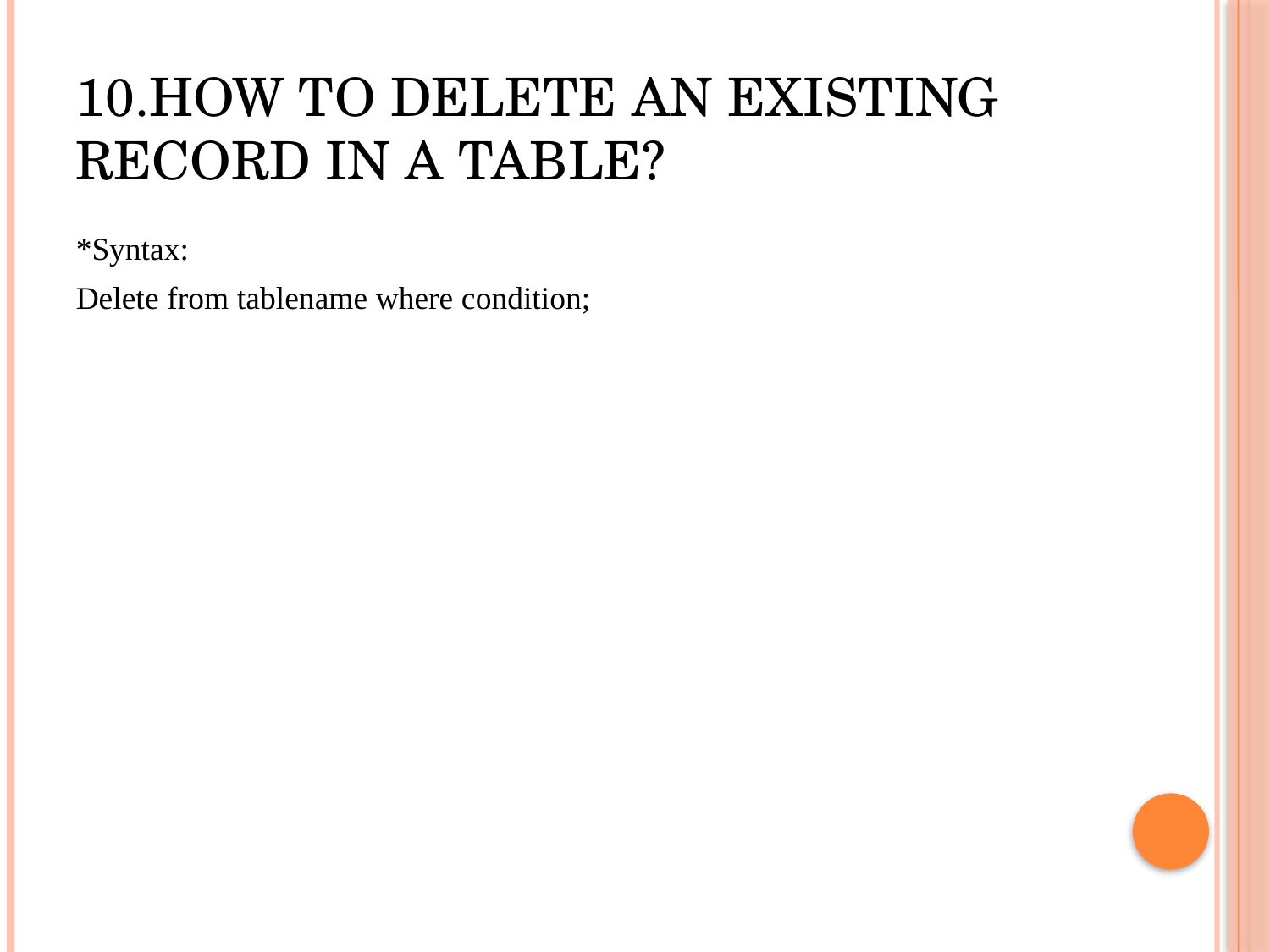

# 10.How to delete an existing record in a table?
*Syntax:
Delete from tablename where condition;